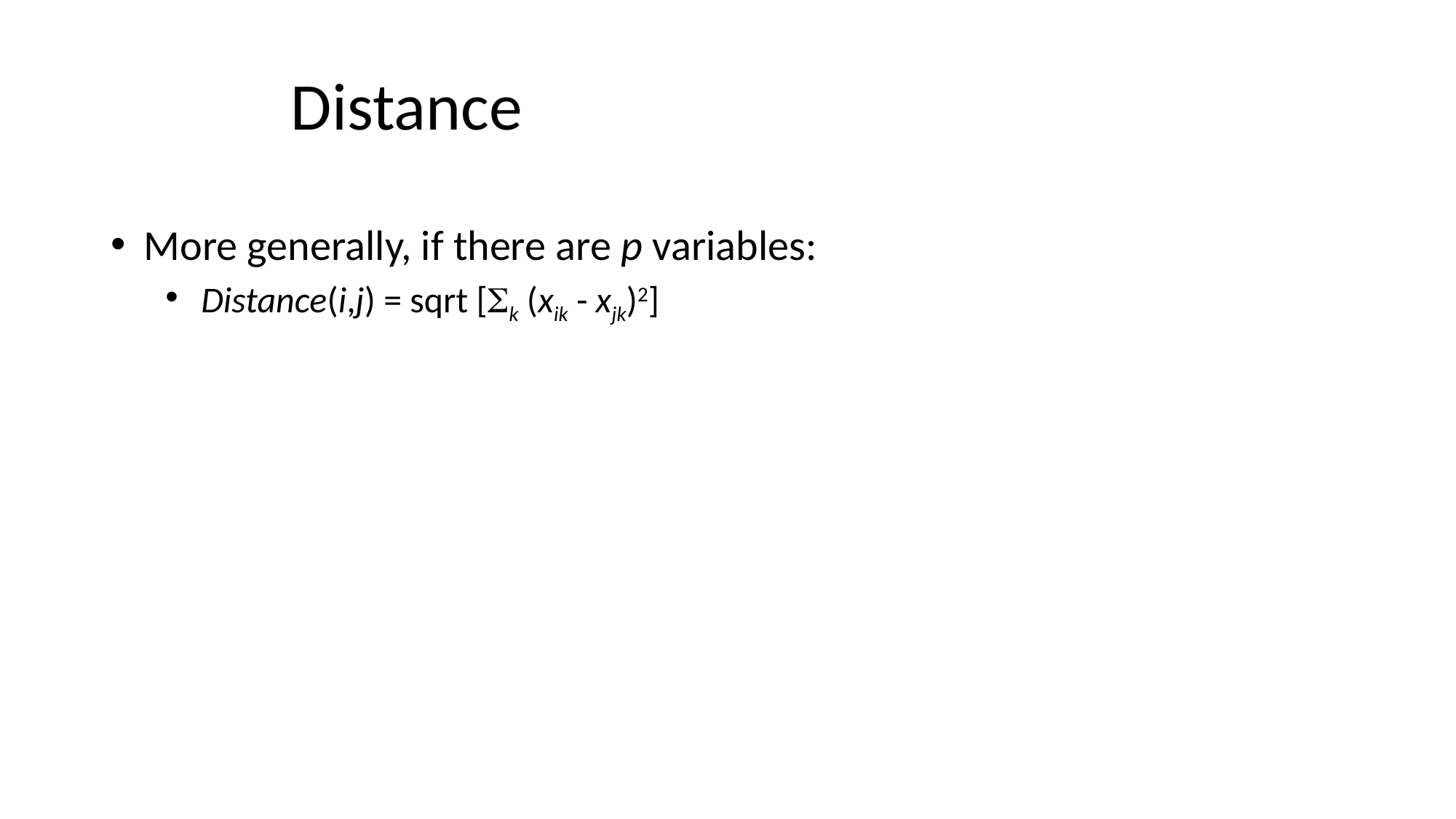

# Distance
 More generally, if there are p variables:
 Distance(i,j) = sqrt [Σk (xik - xjk)2]